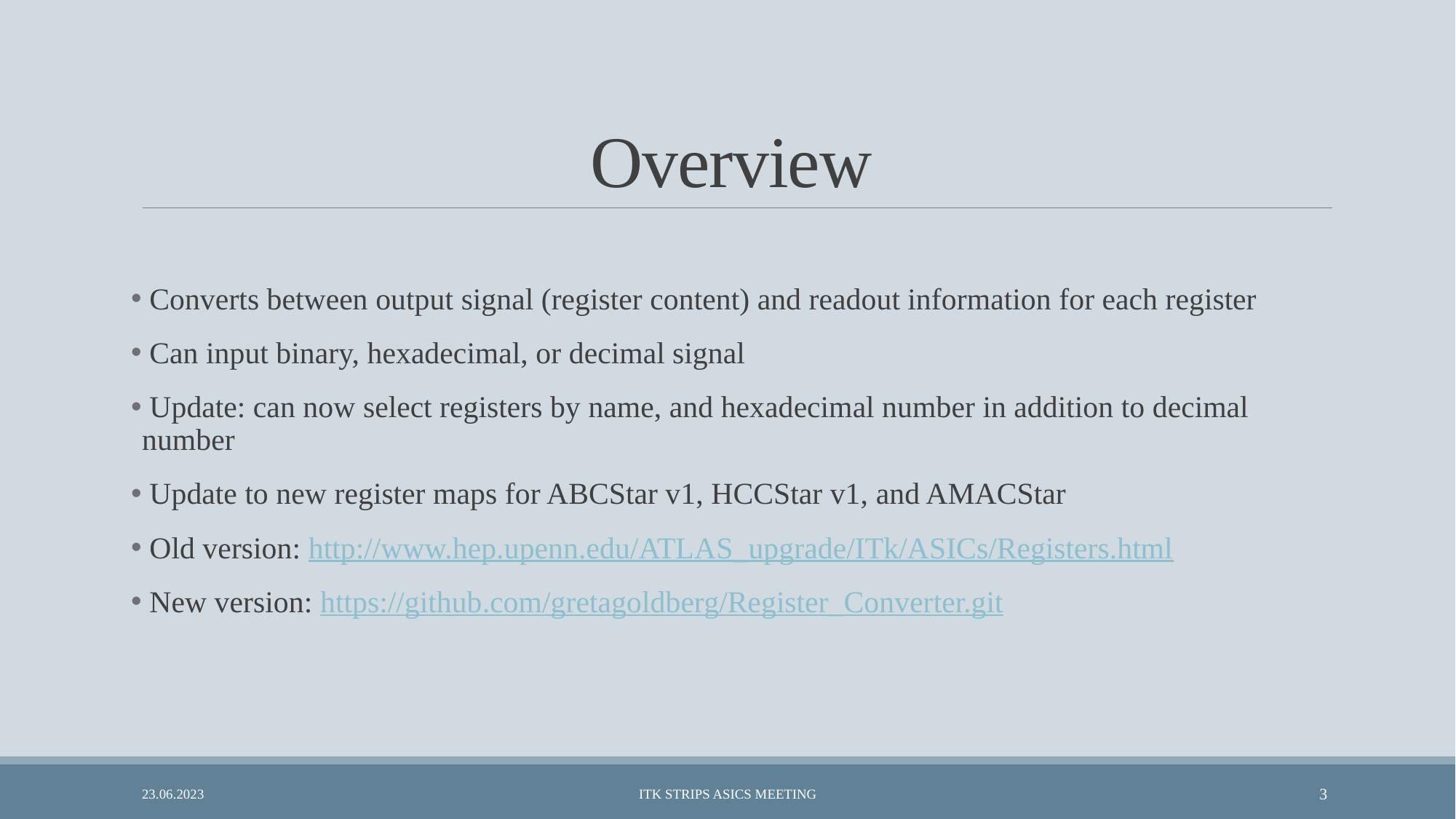

# Overview

 Converts between output signal (register content) and readout information for each register
 Can input binary, hexadecimal, or decimal signal
 Update: can now select registers by name, and hexadecimal number in addition to decimal number
 Update to new register maps for ABCStar v1, HCCStar v1, and AMACStar
 Old version: http://www.hep.upenn.edu/ATLAS_upgrade/ITk/ASICs/Registers.html
 New version: https://github.com/gretagoldberg/Register_Converter.git

23.06.2023
ITk Strips ASICs Meeting
3